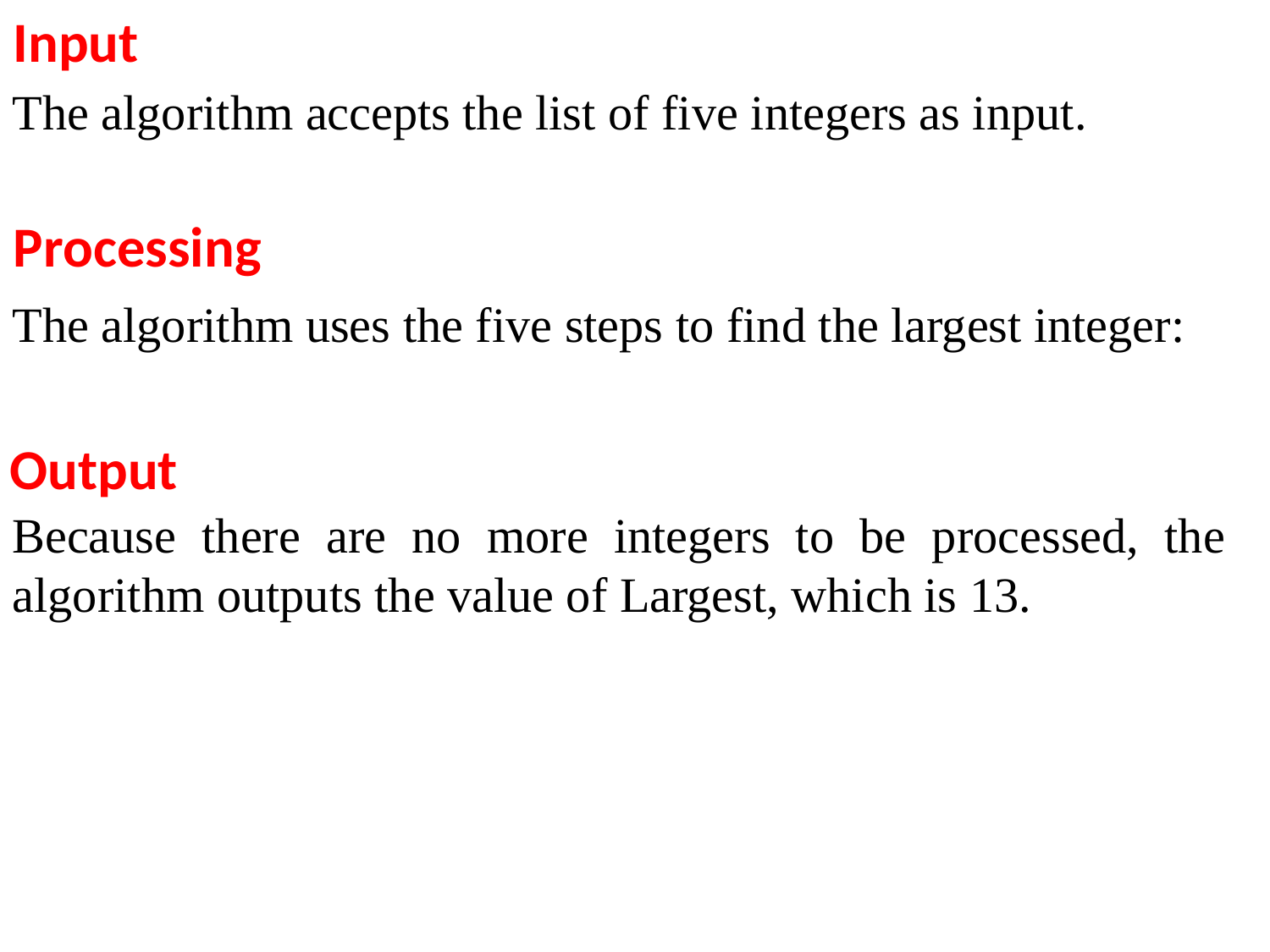

Input
The algorithm accepts the list of five integers as input.
Processing
The algorithm uses the five steps to find the largest integer:
Output
Because there are no more integers to be processed, the algorithm outputs the value of Largest, which is 13.